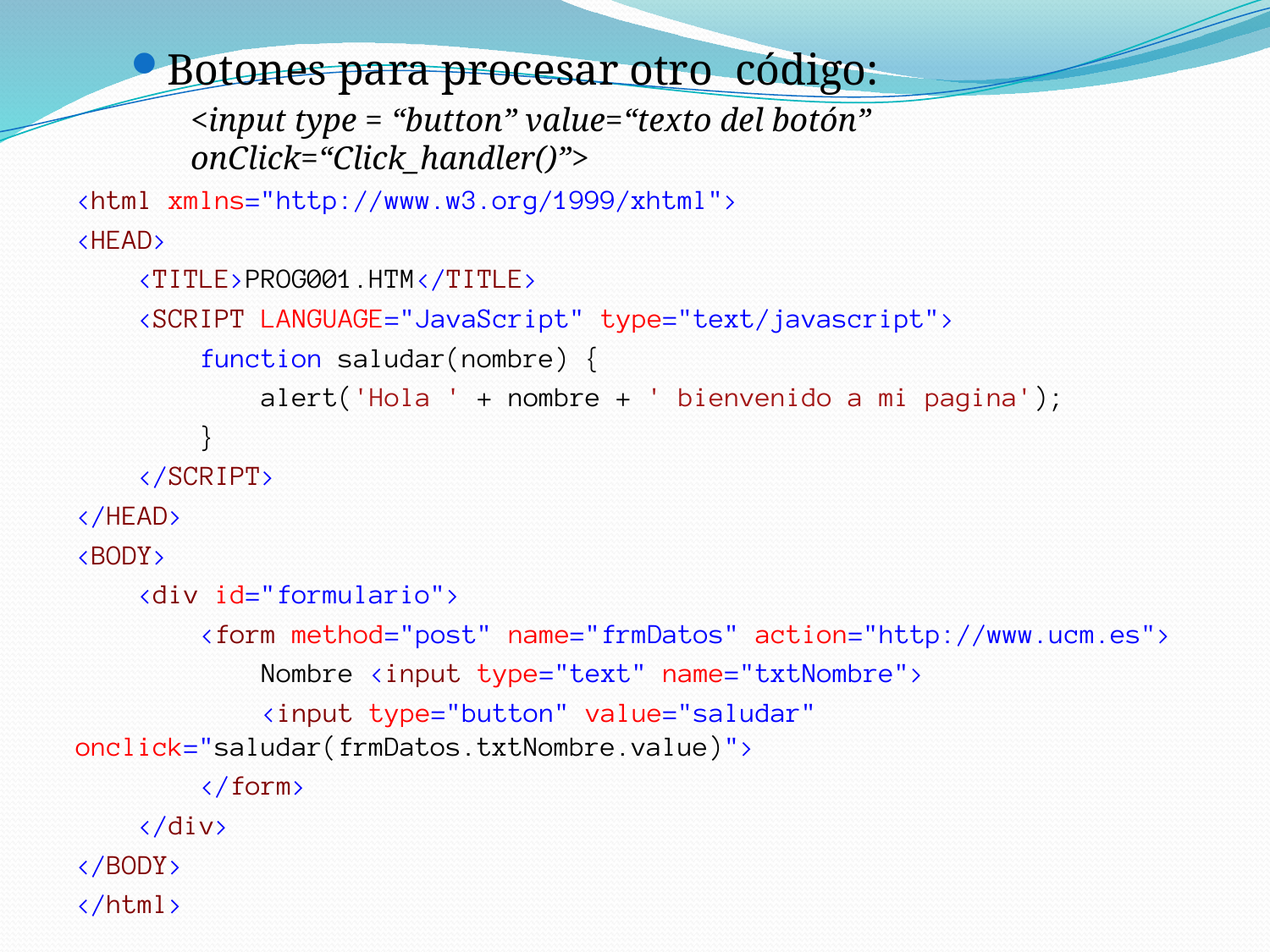

Botones para procesar otro  código:
<input type = “button” value=“texto del botón” onClick=“Click_handler()”>
<html xmlns="http://www.w3.org/1999/xhtml">
<HEAD>
    <TITLE>PROG001.HTM</TITLE>
    <SCRIPT LANGUAGE="JavaScript" type="text/javascript">
        function saludar(nombre) {
            alert('Hola ' + nombre + ' bienvenido a mi pagina');
        }
    </SCRIPT>
</HEAD>
<BODY>
    <div id="formulario">
        <form method="post" name="frmDatos" action="http://www.ucm.es">
            Nombre <input type="text" name="txtNombre">
            <input type="button" value="saludar" onclick="saludar(frmDatos.txtNombre.value)">
        </form>
    </div>
</BODY>
</html>